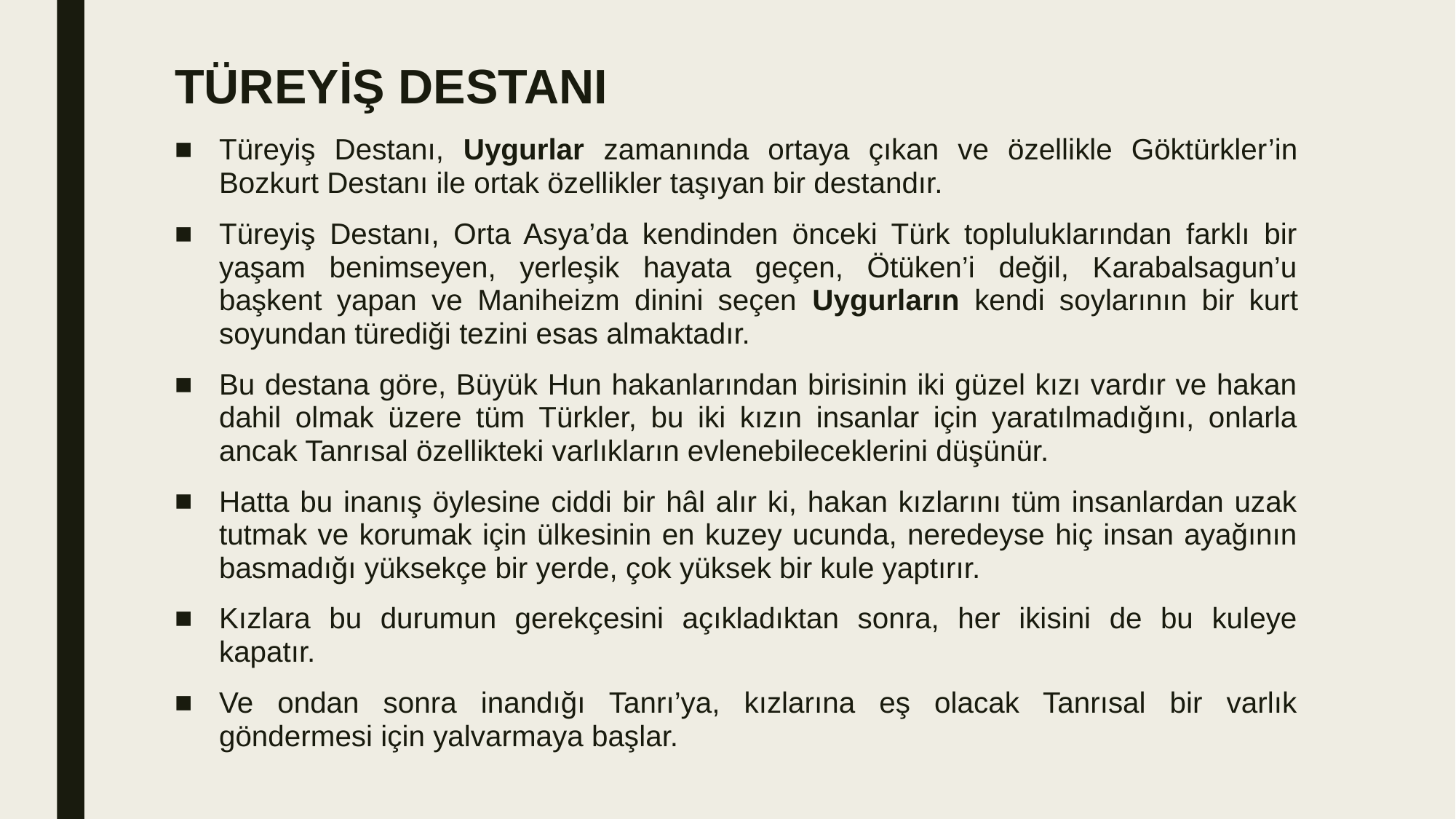

# TÜREYİŞ DESTANI
Türeyiş Destanı, Uygurlar zamanında ortaya çıkan ve özellikle Göktürkler’in Bozkurt Destanı ile ortak özellikler taşıyan bir destandır.
Türeyiş Destanı, Orta Asya’da kendinden önceki Türk topluluklarından farklı bir yaşam benimseyen, yerleşik hayata geçen, Ötüken’i değil, Karabalsagun’u başkent yapan ve Maniheizm dinini seçen Uygurların kendi soylarının bir kurt soyundan türediği tezini esas almaktadır.
Bu destana göre, Büyük Hun hakanlarından birisinin iki güzel kızı vardır ve hakan dahil olmak üzere tüm Türkler, bu iki kızın insanlar için yaratılmadığını, onlarla ancak Tanrısal özellikteki varlıkların evlenebileceklerini düşünür.
Hatta bu inanış öylesine ciddi bir hâl alır ki, hakan kızlarını tüm insanlardan uzak tutmak ve korumak için ülkesinin en kuzey ucunda, neredeyse hiç insan ayağının basmadığı yüksekçe bir yerde, çok yüksek bir kule yaptırır.
Kızlara bu durumun gerekçesini açıkladıktan sonra, her ikisini de bu kuleye kapatır.
Ve ondan sonra inandığı Tanrı’ya, kızlarına eş olacak Tanrısal bir varlık göndermesi için yalvarmaya başlar.